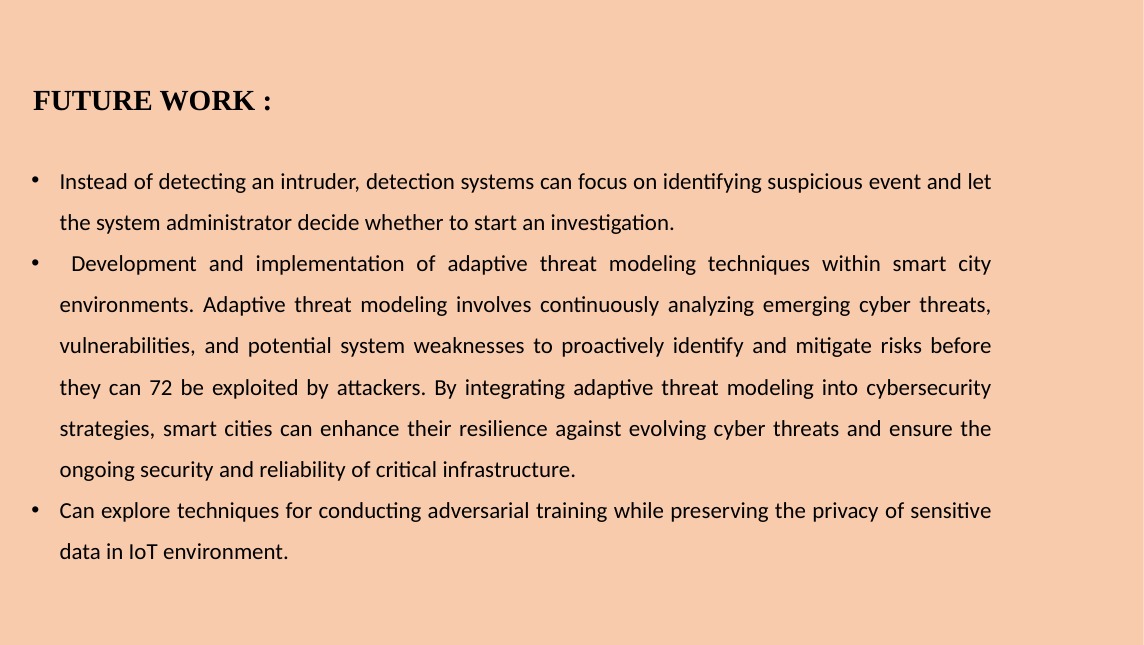

FUTURE WORK :
Instead of detecting an intruder, detection systems can focus on identifying suspicious event and let the system administrator decide whether to start an investigation.
 Development and implementation of adaptive threat modeling techniques within smart city environments. Adaptive threat modeling involves continuously analyzing emerging cyber threats, vulnerabilities, and potential system weaknesses to proactively identify and mitigate risks before they can 72 be exploited by attackers. By integrating adaptive threat modeling into cybersecurity strategies, smart cities can enhance their resilience against evolving cyber threats and ensure the ongoing security and reliability of critical infrastructure.
Can explore techniques for conducting adversarial training while preserving the privacy of sensitive data in IoT environment.